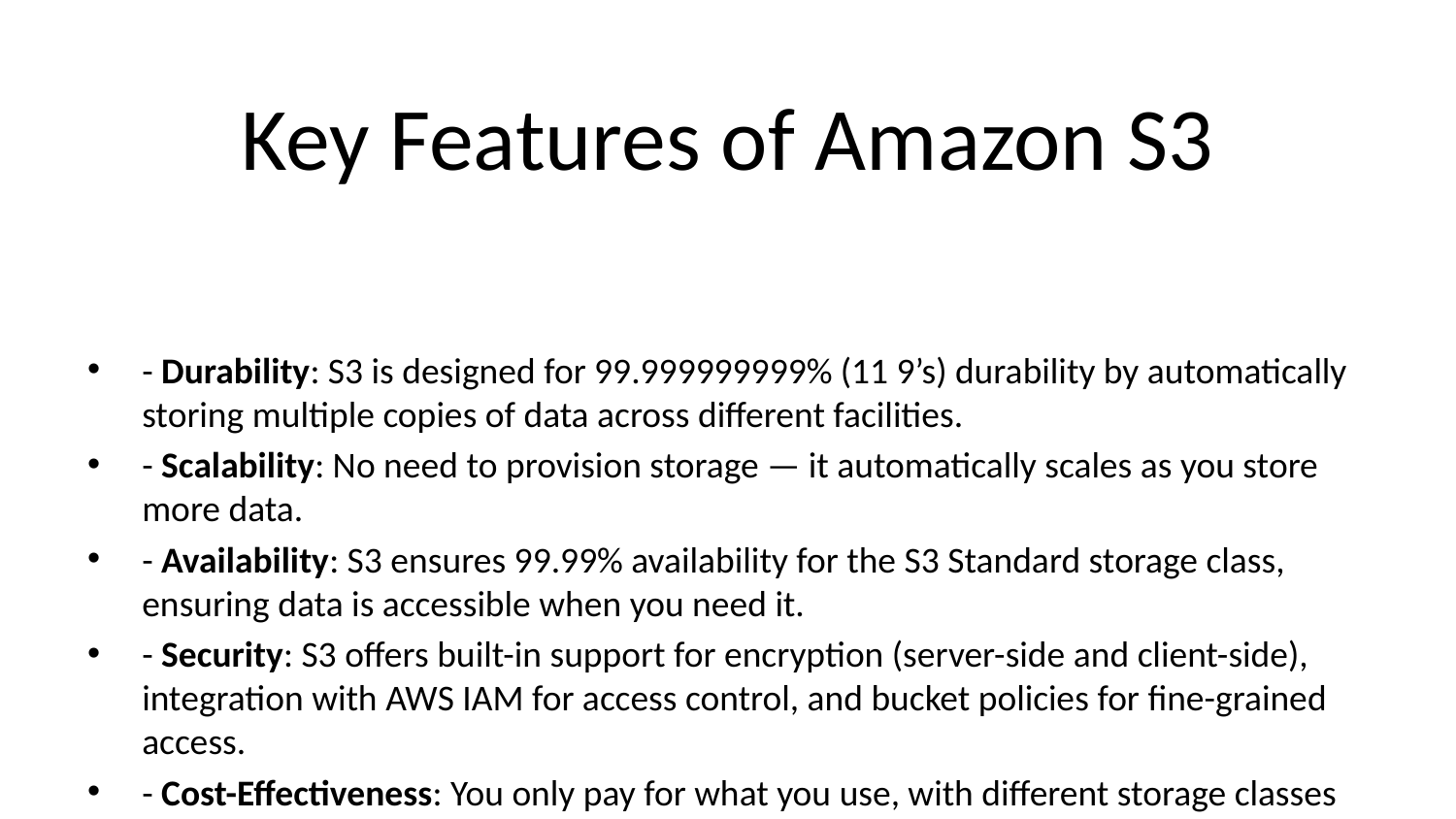

# Key Features of Amazon S3

- Durability: S3 is designed for 99.999999999% (11 9’s) durability by automatically storing multiple copies of data across different facilities.
- Scalability: No need to provision storage — it automatically scales as you store more data.
- Availability: S3 ensures 99.99% availability for the S3 Standard storage class, ensuring data is accessible when you need it.
- Security: S3 offers built-in support for encryption (server-side and client-side), integration with AWS IAM for access control, and bucket policies for fine-grained access.
- Cost-Effectiveness: You only pay for what you use, with different storage classes optimized for various use cases (frequent vs. infrequent access).